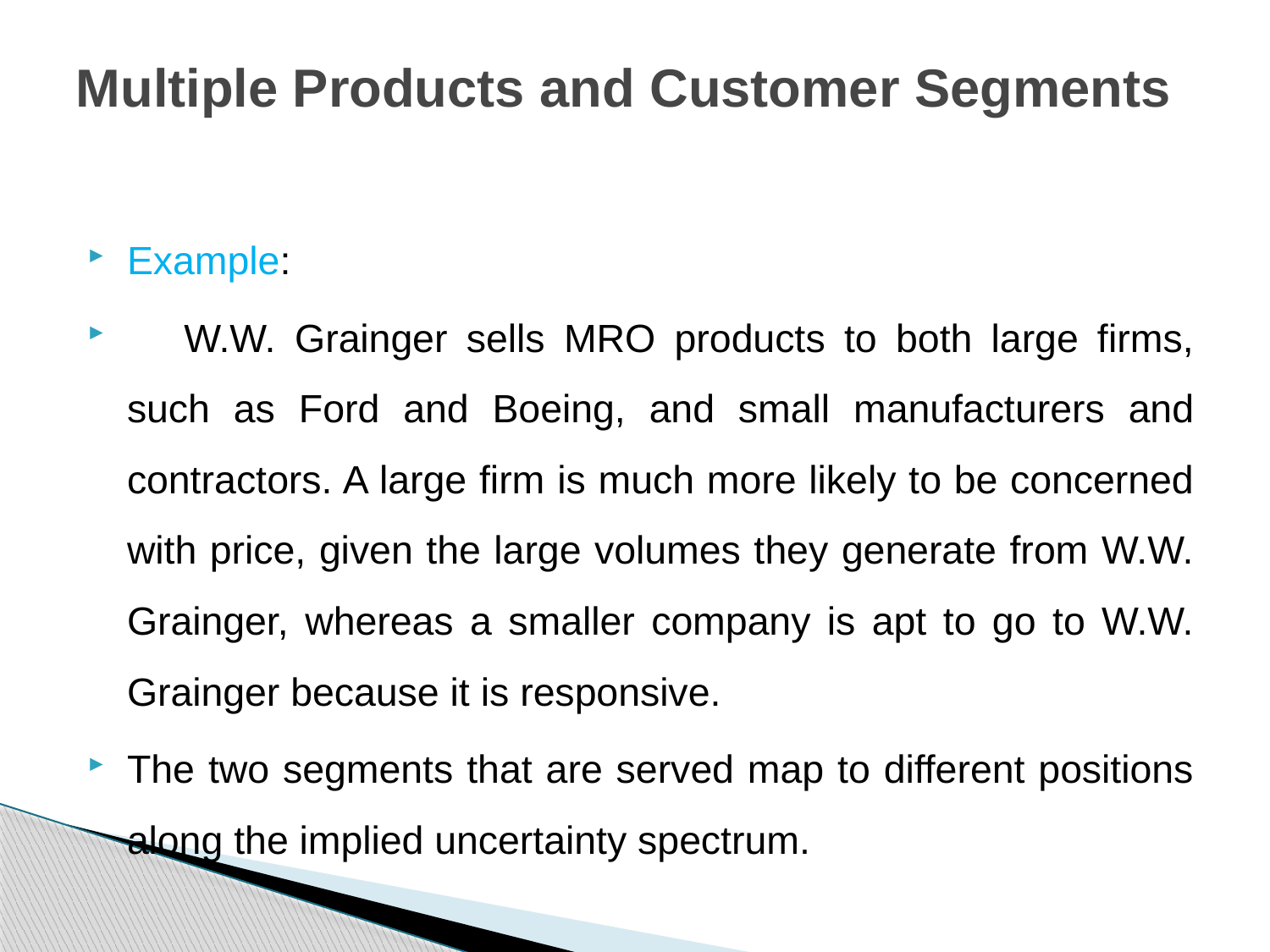

# Multiple Products and Customer Segments
Example:
   W.W. Grainger sells MRO products to both large firms, such as Ford and Boeing, and small manufacturers and contractors. A large firm is much more likely to be concerned with price, given the large volumes they generate from W.W. Grainger, whereas a smaller company is apt to go to W.W. Grainger because it is responsive.
The two segments that are served map to different positions along the implied uncertainty spectrum.